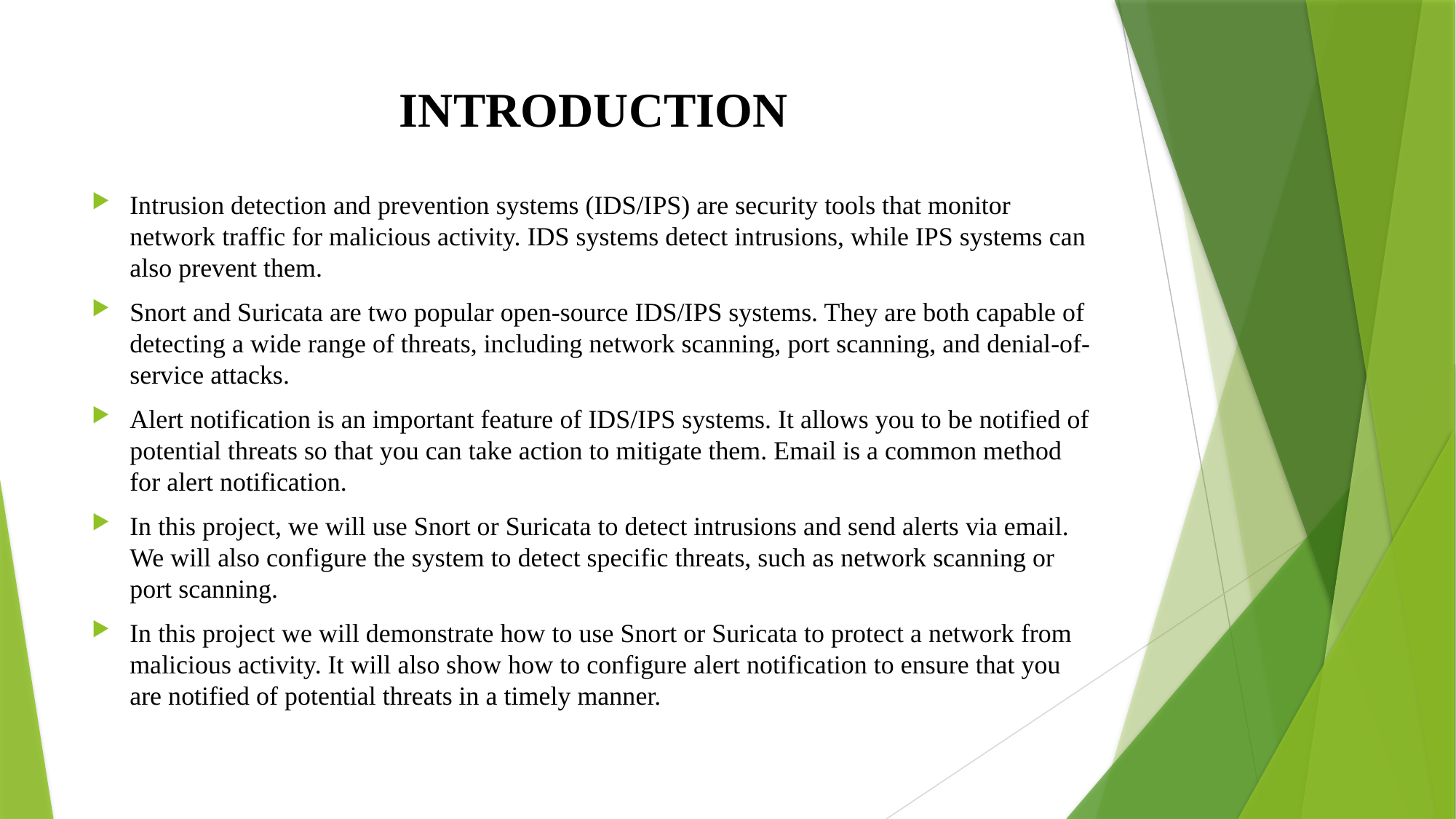

# INTRODUCTION
Intrusion detection and prevention systems (IDS/IPS) are security tools that monitor network traffic for malicious activity. IDS systems detect intrusions, while IPS systems can also prevent them.
Snort and Suricata are two popular open-source IDS/IPS systems. They are both capable of detecting a wide range of threats, including network scanning, port scanning, and denial-of-service attacks.
Alert notification is an important feature of IDS/IPS systems. It allows you to be notified of potential threats so that you can take action to mitigate them. Email is a common method for alert notification.
In this project, we will use Snort or Suricata to detect intrusions and send alerts via email. We will also configure the system to detect specific threats, such as network scanning or port scanning.
In this project we will demonstrate how to use Snort or Suricata to protect a network from malicious activity. It will also show how to configure alert notification to ensure that you are notified of potential threats in a timely manner.